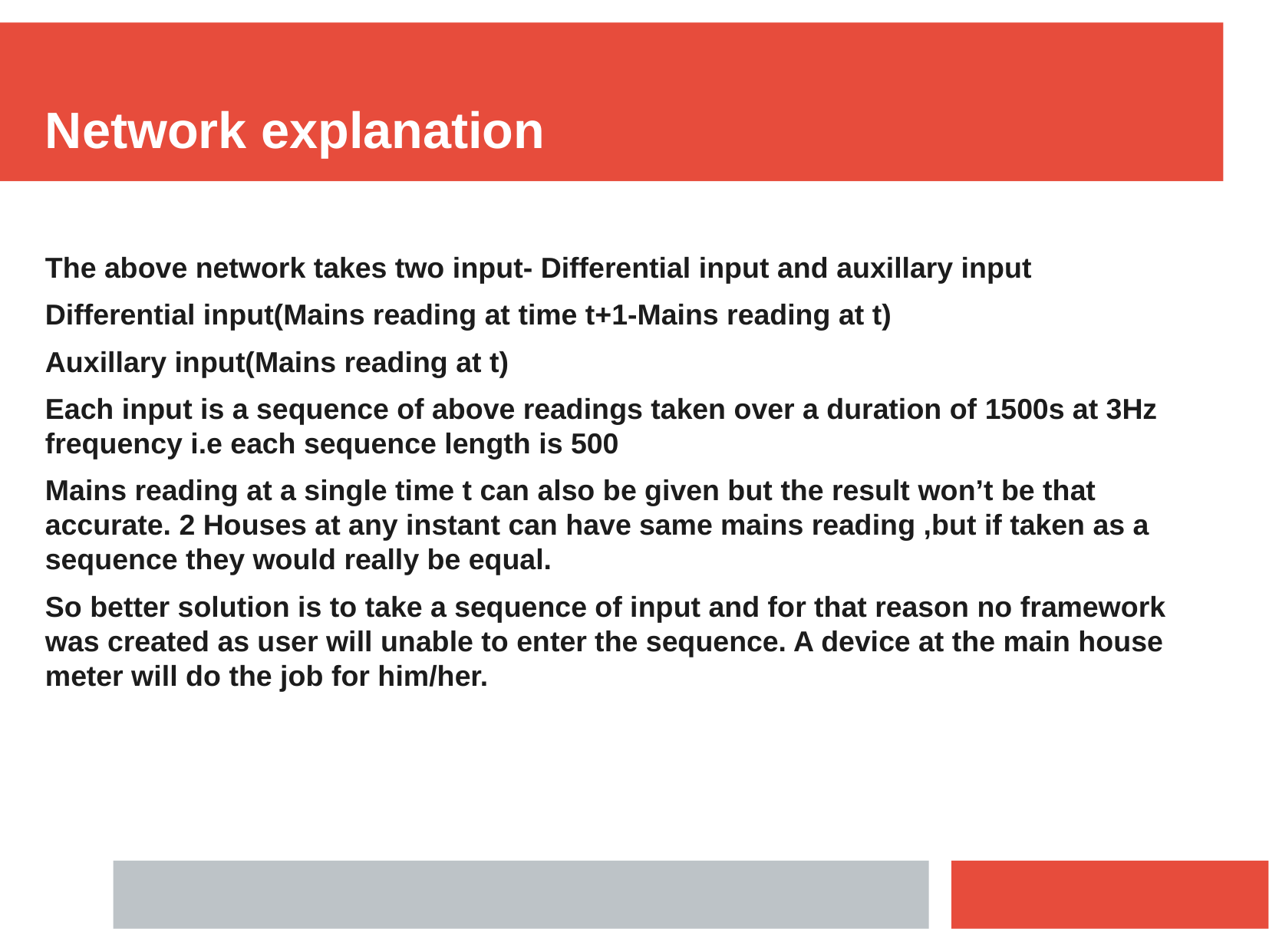

Network explanation
The above network takes two input- Differential input and auxillary input
Differential input(Mains reading at time t+1-Mains reading at t)
Auxillary input(Mains reading at t)
Each input is a sequence of above readings taken over a duration of 1500s at 3Hz frequency i.e each sequence length is 500
Mains reading at a single time t can also be given but the result won’t be that accurate. 2 Houses at any instant can have same mains reading ,but if taken as a sequence they would really be equal.
So better solution is to take a sequence of input and for that reason no framework was created as user will unable to enter the sequence. A device at the main house meter will do the job for him/her.